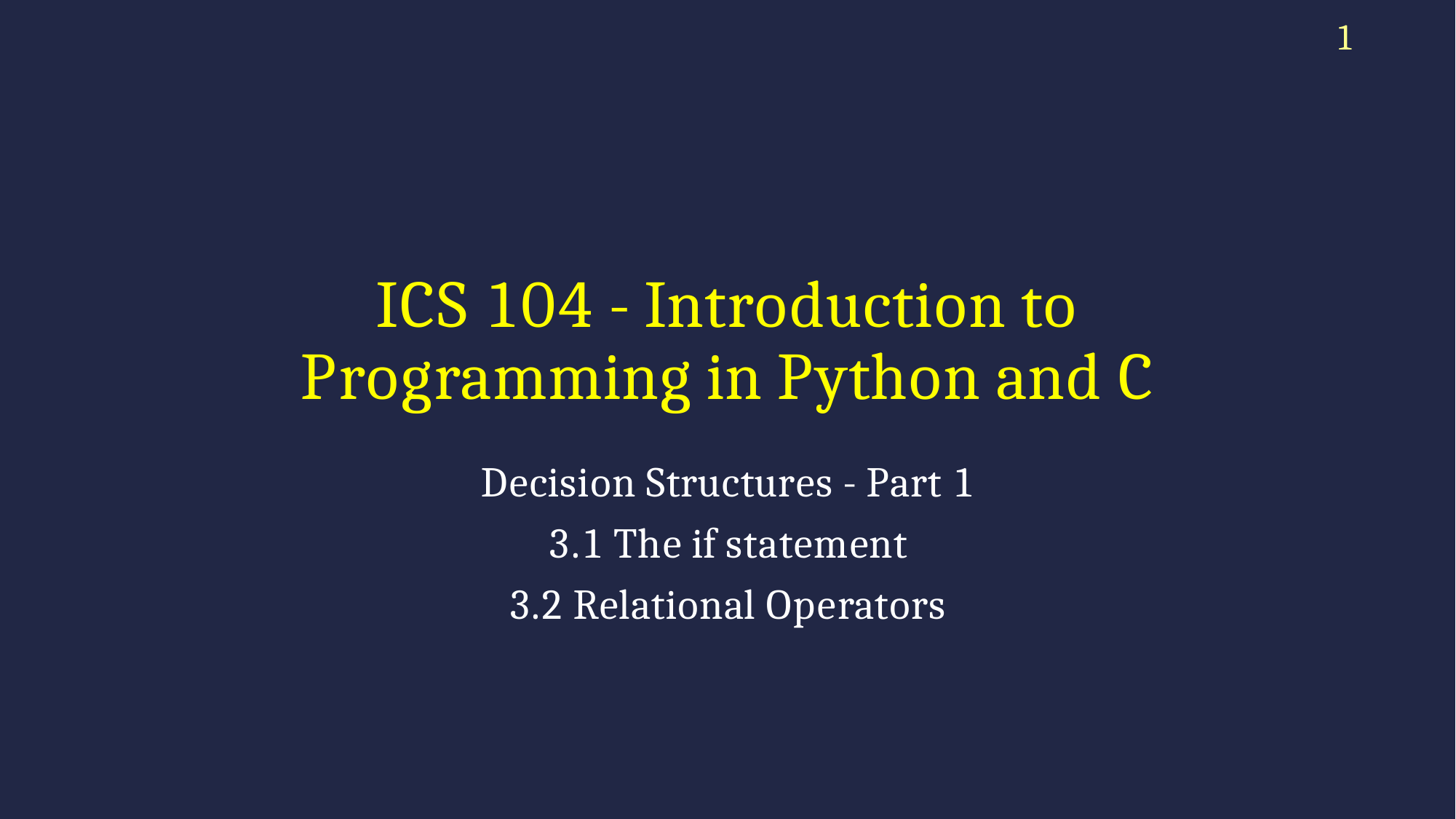

1
# ICS 104 - Introduction to Programming in Python and C
Decision Structures - Part 1
3.1 The if statement
3.2 Relational Operators